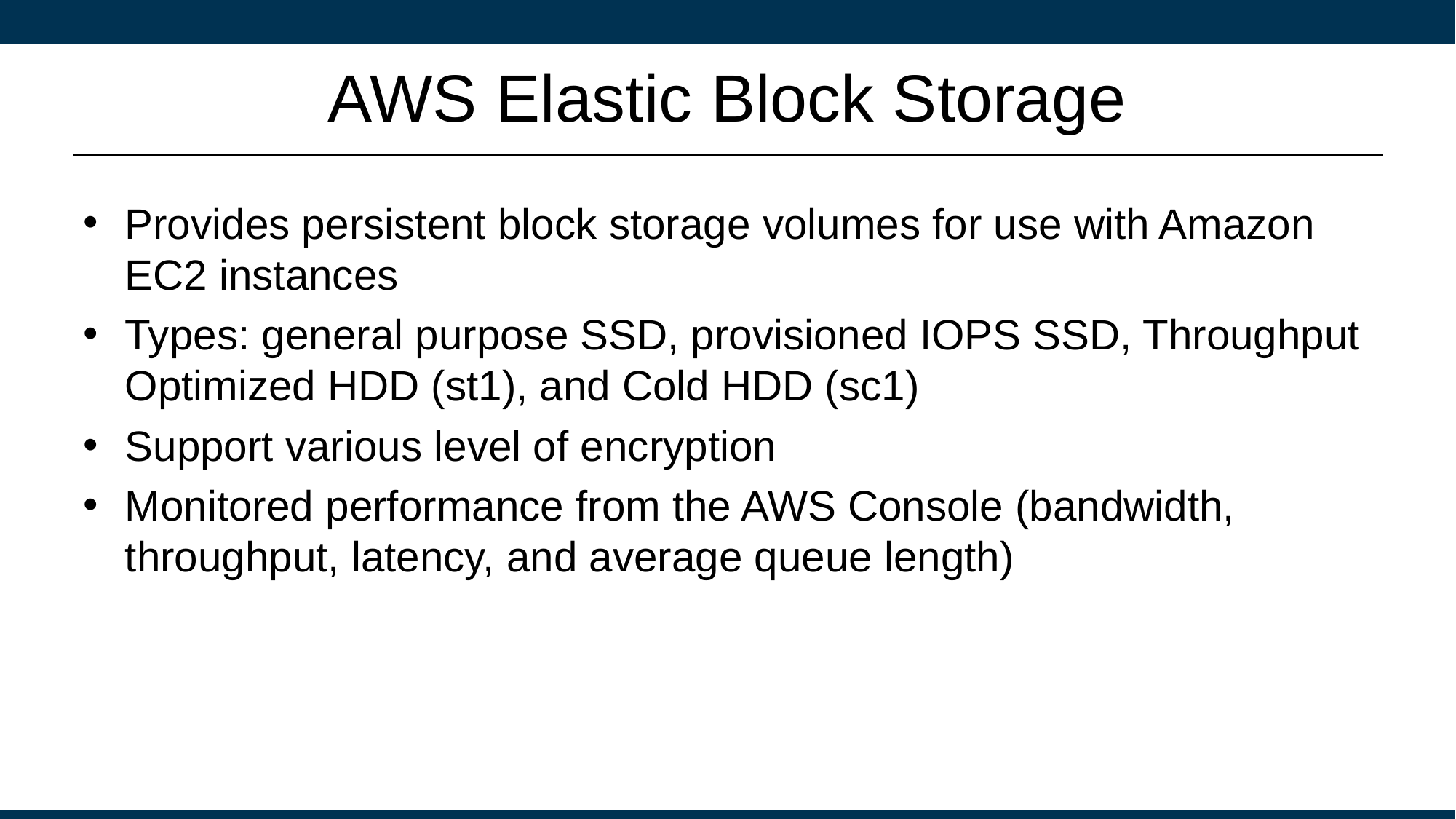

# AWS Elastic Block Storage
Provides persistent block storage volumes for use with Amazon EC2 instances
Types: general purpose SSD, provisioned IOPS SSD, Throughput Optimized HDD (st1), and Cold HDD (sc1)
Support various level of encryption
Monitored performance from the AWS Console (bandwidth, throughput, latency, and average queue length)